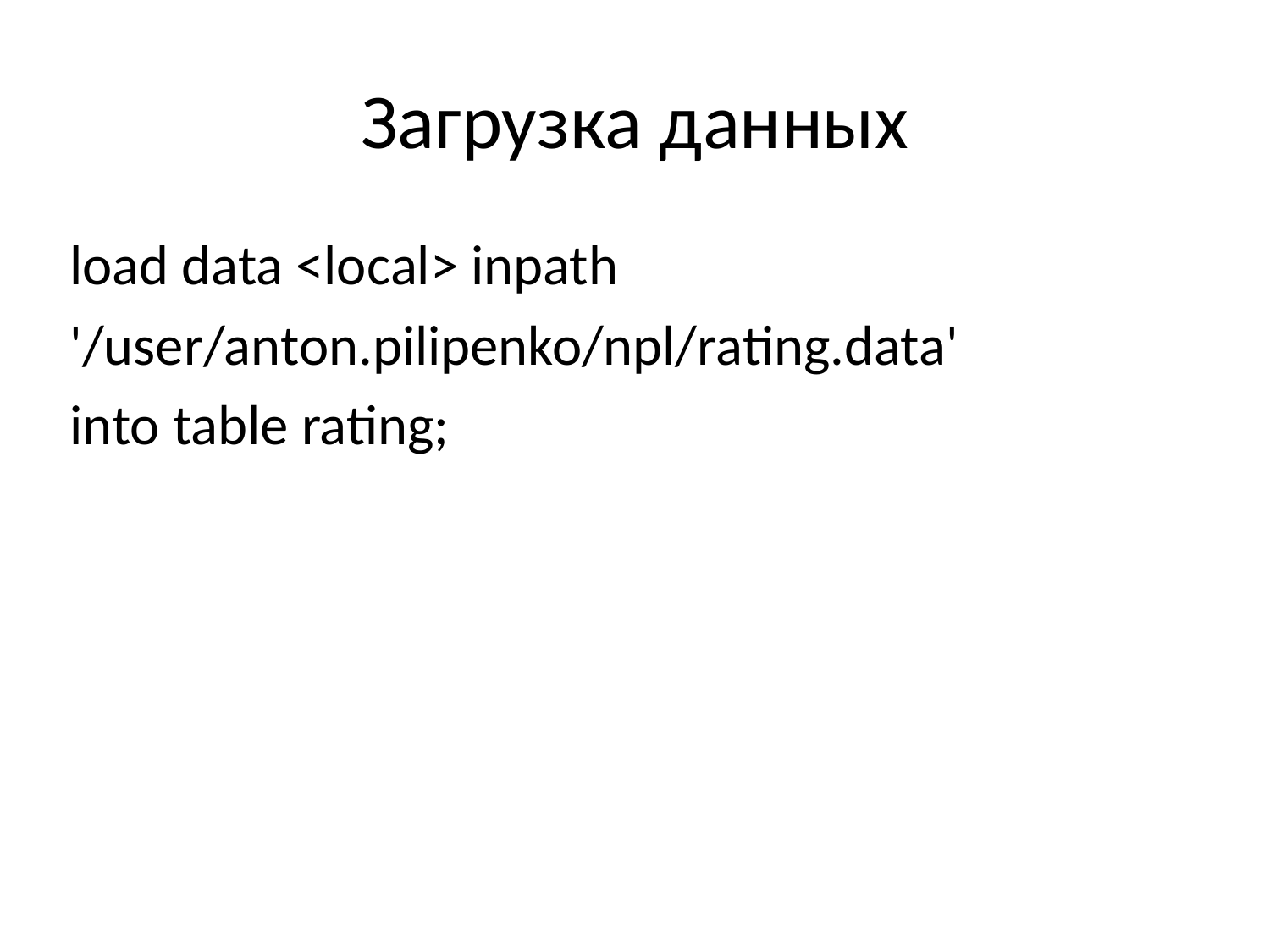

# Загрузка данных
load data <local> inpath
'/user/anton.pilipenko/npl/rating.data'
into table rating;
10